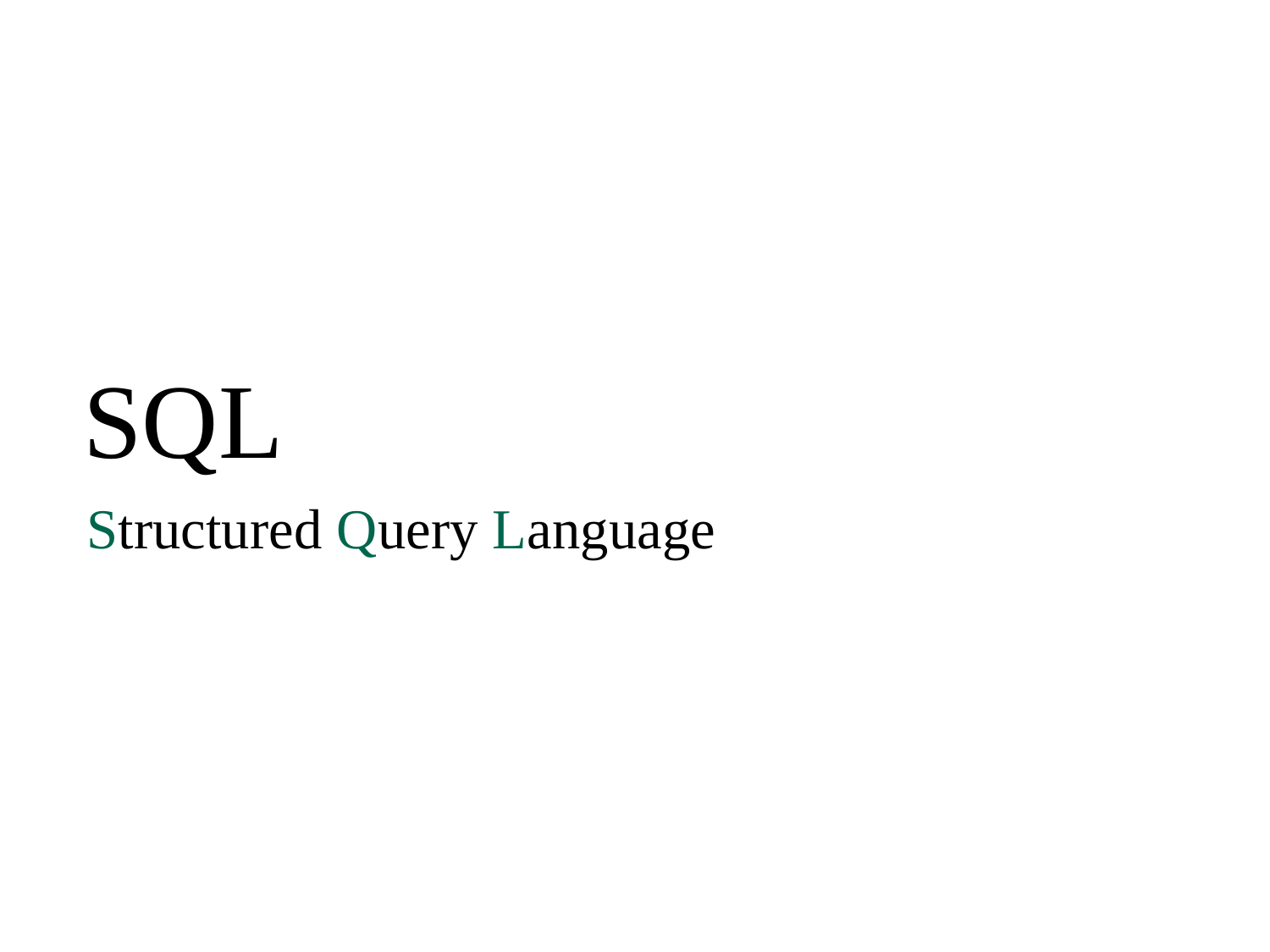

# SQL
Structured Query Language

Path  from Unorganized to Organized….